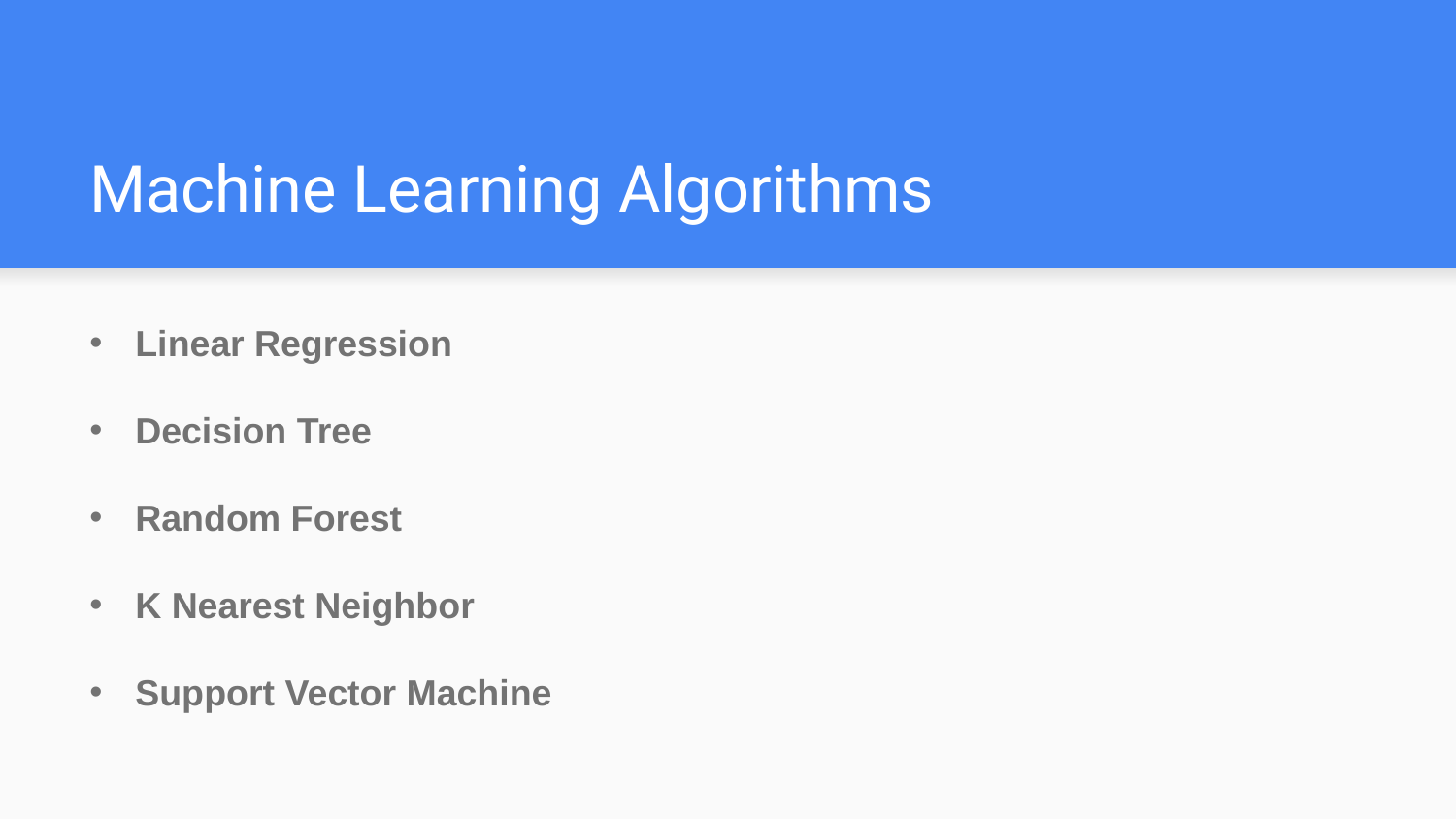

# Machine Learning Algorithms
Linear Regression

Decision Tree

Random Forest

K Nearest Neighbor

Support Vector Machine